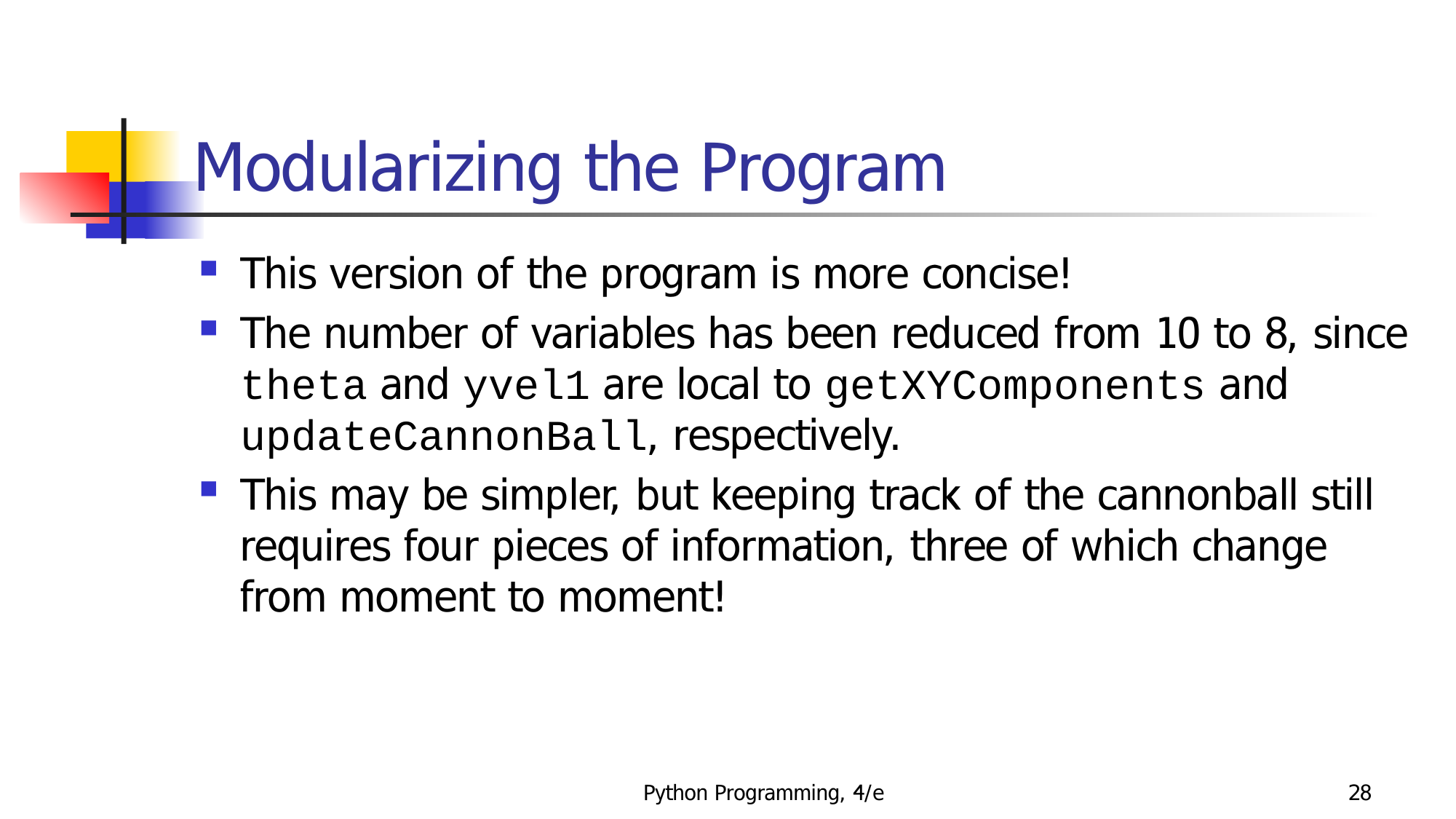

# Modularizing the Program
This version of the program is more concise!
The number of variables has been reduced from 10 to 8, since theta and yvel1 are local to getXYComponents and updateCannonBall, respectively.
This may be simpler, but keeping track of the cannonball still requires four pieces of information, three of which change from moment to moment!
Python Programming, 4/e
28